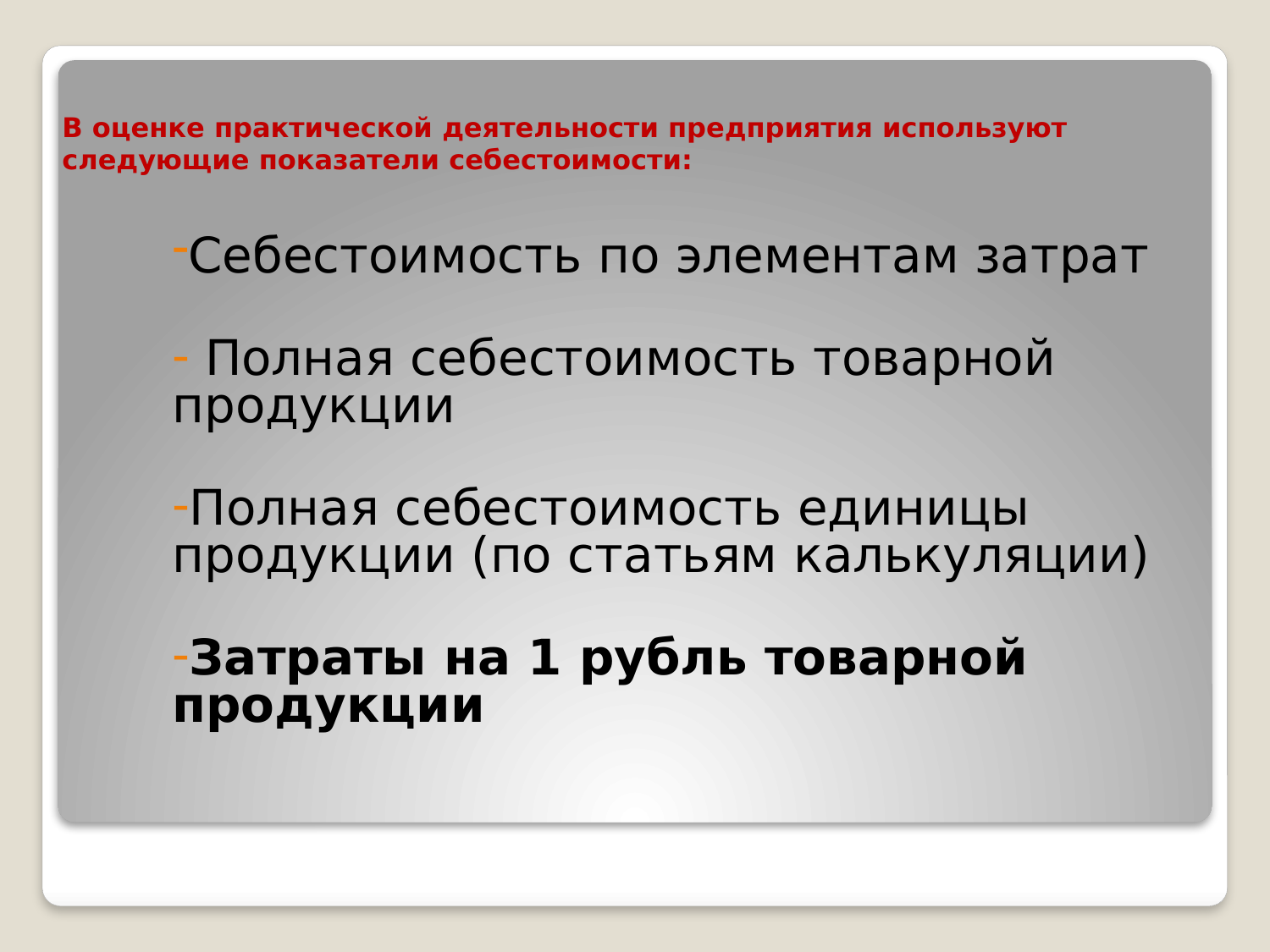

# В оценке практической деятельности предприятия используют следующие показатели себестоимости:
Себестоимость по элементам затрат

 Полная себестоимость товарной продукции

Полная себестоимость единицы продукции (по статьям калькуляции)

Затраты на 1 рубль товарной продукции